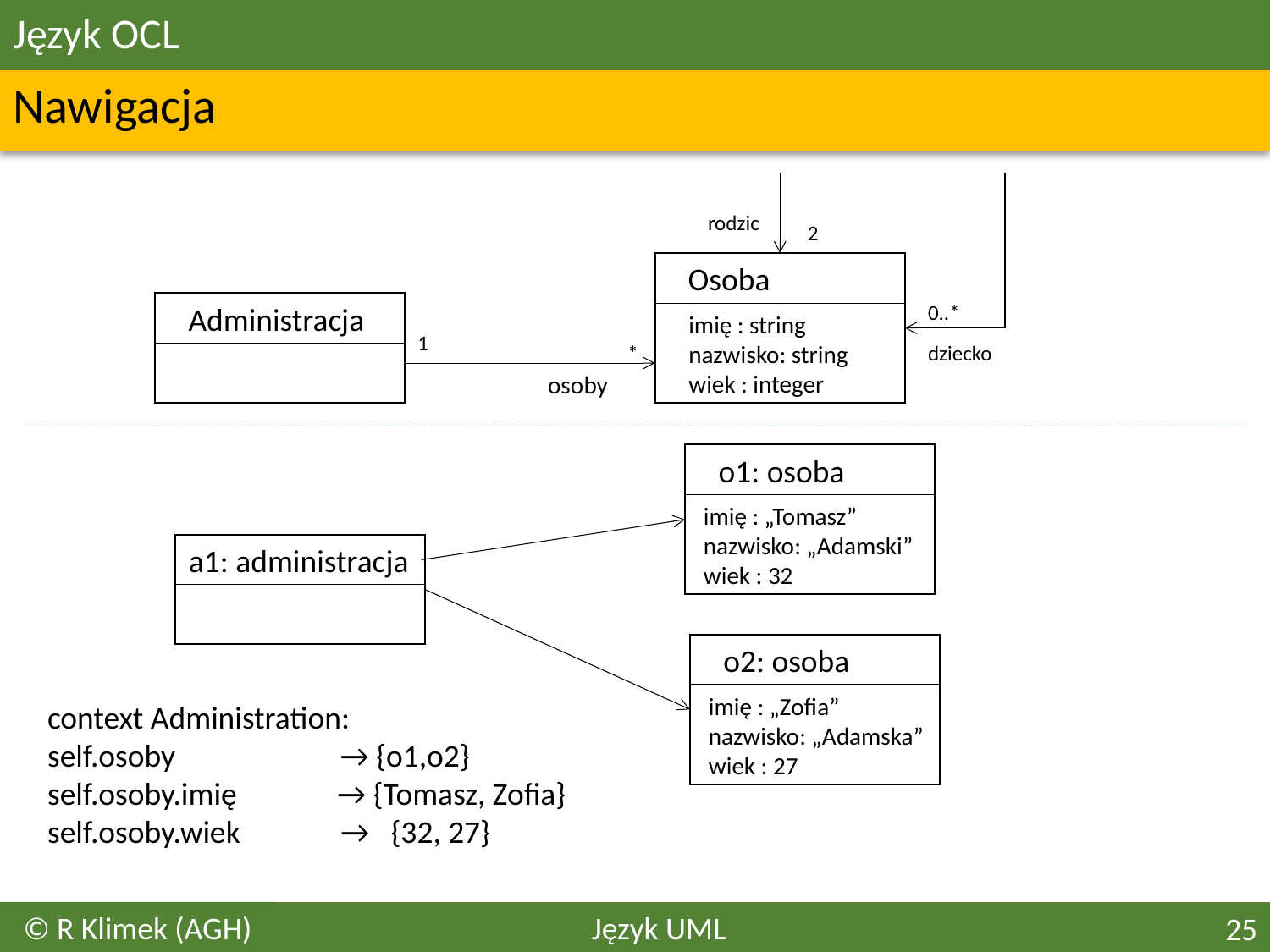

# Język OCL
Nawigacja
rodzic
2

Osoba

Administracja
0..*
imię : string
nazwisko: string
wiek : integer
1
*
dziecko
osoby

o1: osoba
imię : „Tomasz”
nazwisko: „Adamski”
wiek : 32

a1: administracja

o2: osoba
imię : „Zofia”
nazwisko: „Adamska”
wiek : 27
context Administration:
self.osoby                       → {o1,o2}
self.osoby.imię              → {Tomasz, Zofia}
self.osoby.wiek              →   {32, 27}

© R Klimek (AGH)
Język UML
25